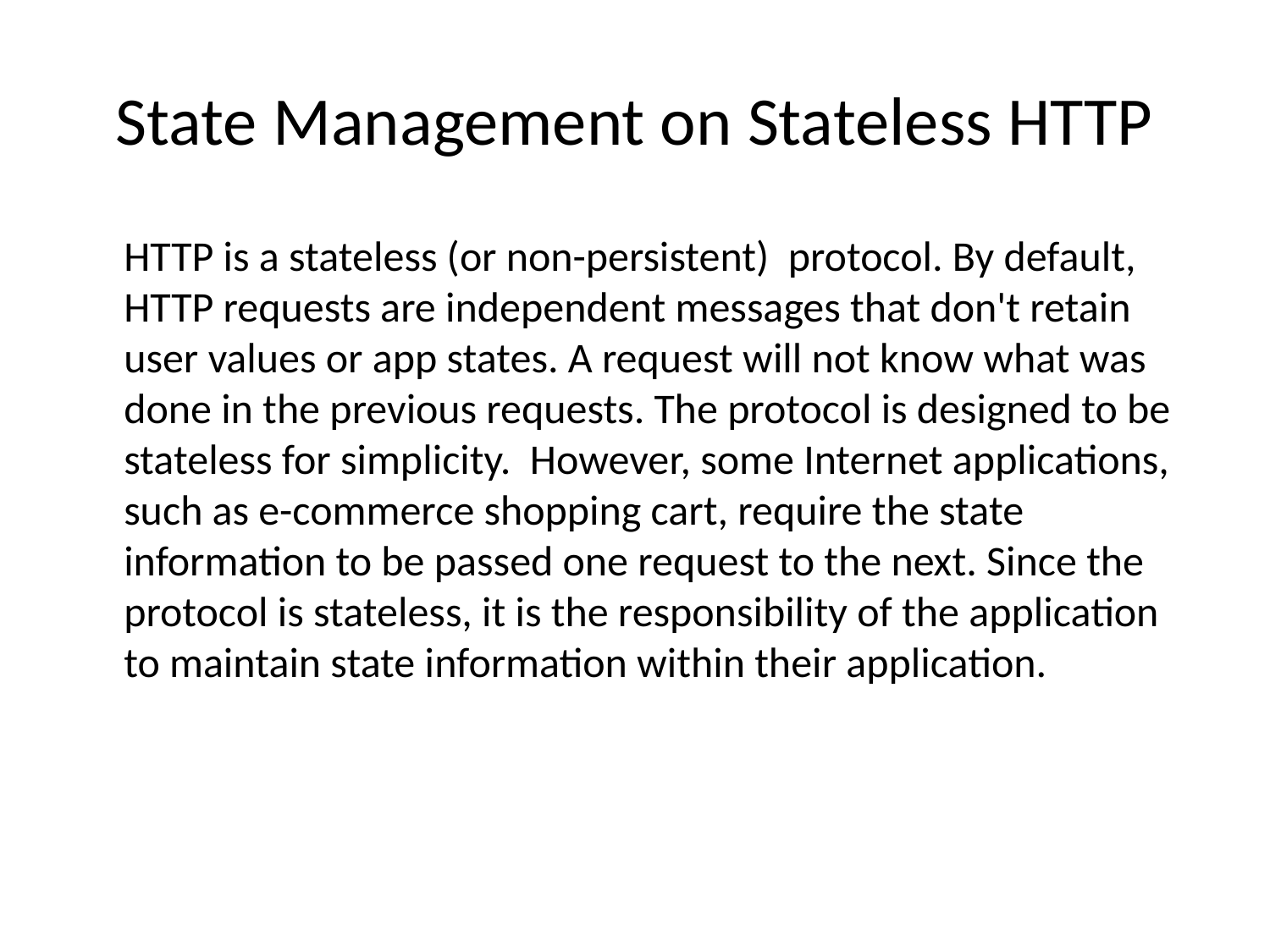

# State Management on Stateless HTTP
     HTTP is a stateless (or non-persistent)  protocol. By default, HTTP requests are independent messages that don't retain user values or app states. A request will not know what was done in the previous requests. The protocol is designed to be stateless for simplicity.  However, some Internet applications, such as e-commerce shopping cart, require the state information to be passed one request to the next. Since the protocol is stateless, it is the responsibility of the application to maintain state information within their application.